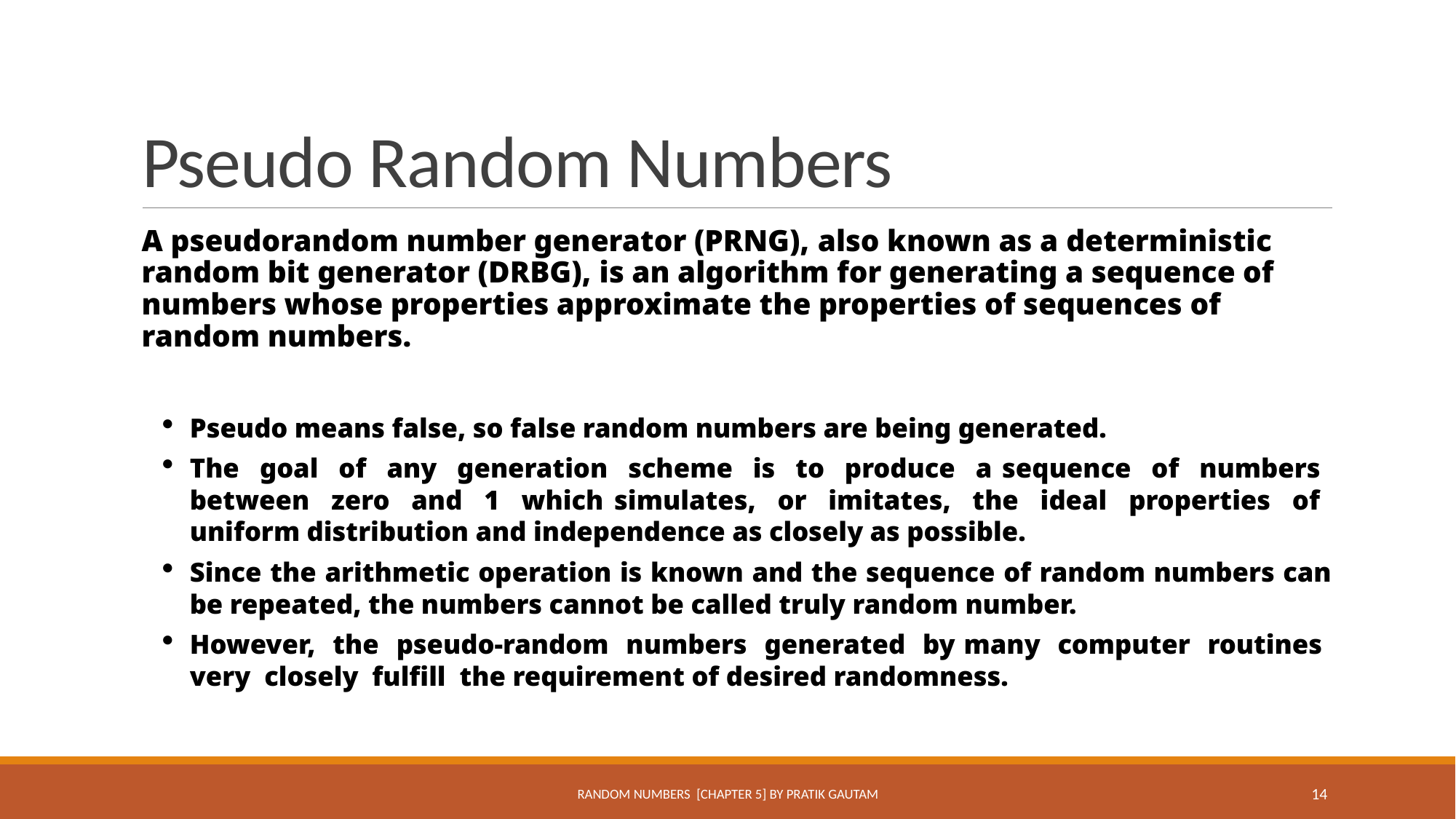

# Pseudo Random Numbers
A pseudorandom number generator (PRNG), also known as a deterministic random bit generator (DRBG), is an algorithm for generating a sequence of numbers whose properties approximate the properties of sequences of random numbers.

Pseudo means false, so false random numbers are being generated.
The  goal  of  any  generation  scheme  is  to  produce  a sequence  of  numbers  between  zero  and  1  which simulates,  or  imitates,  the  ideal  properties  of  uniform distribution and independence as closely as possible.
Since the arithmetic operation is known and the sequence of random numbers can be repeated, the numbers cannot be called truly random number.
However,  the  pseudo-random  numbers  generated  by many  computer  routines  very  closely  fulfill  the requirement of desired randomness.

Random Numbers  [Chapter 5] By Pratik Gautam
14